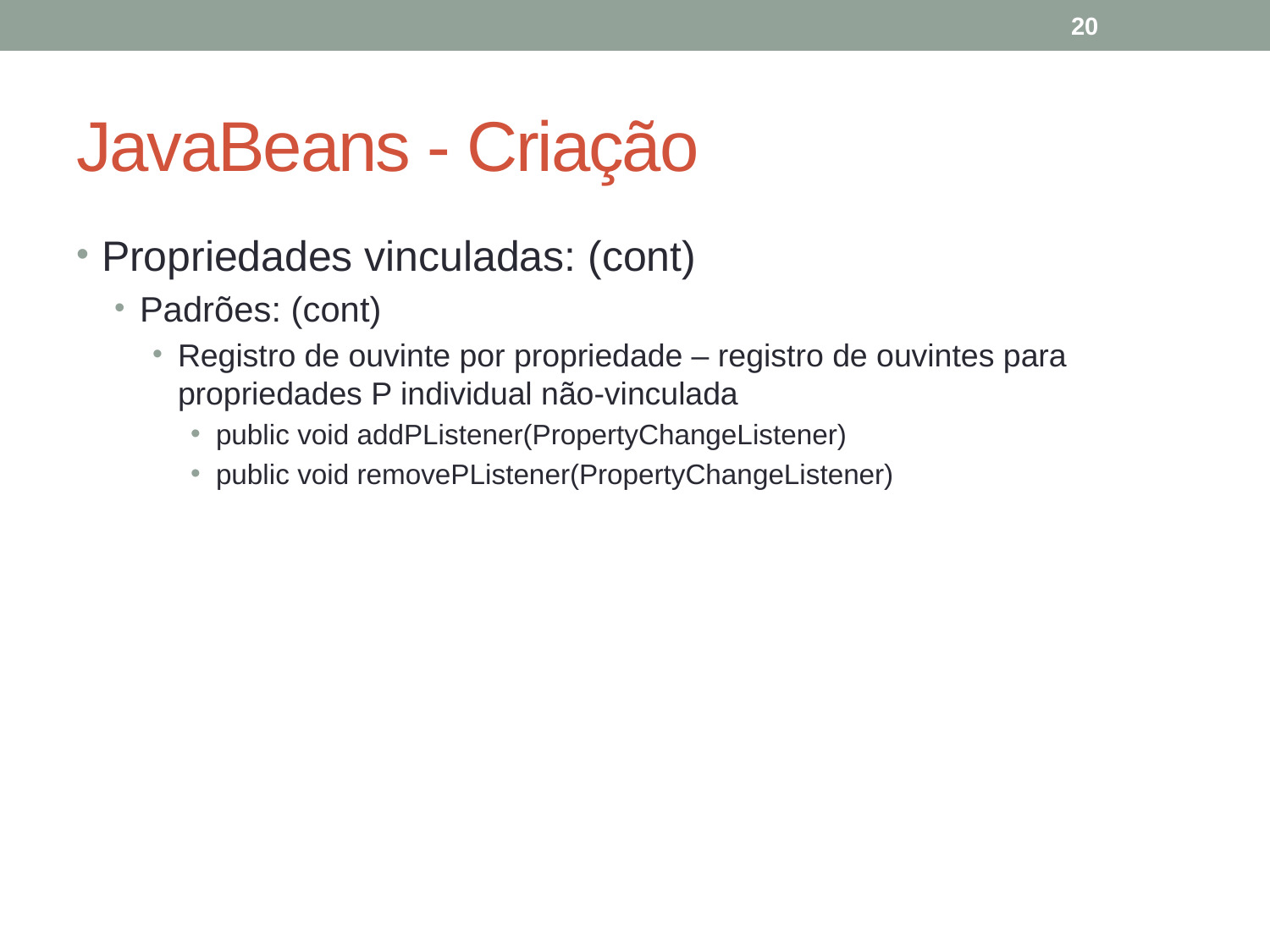

20
# JavaBeans - Criação
Propriedades vinculadas: (cont)
Padrões: (cont)
Registro de ouvinte por propriedade – registro de ouvintes para propriedades P individual não-vinculada
public void addPListener(PropertyChangeListener)
public void removePListener(PropertyChangeListener)